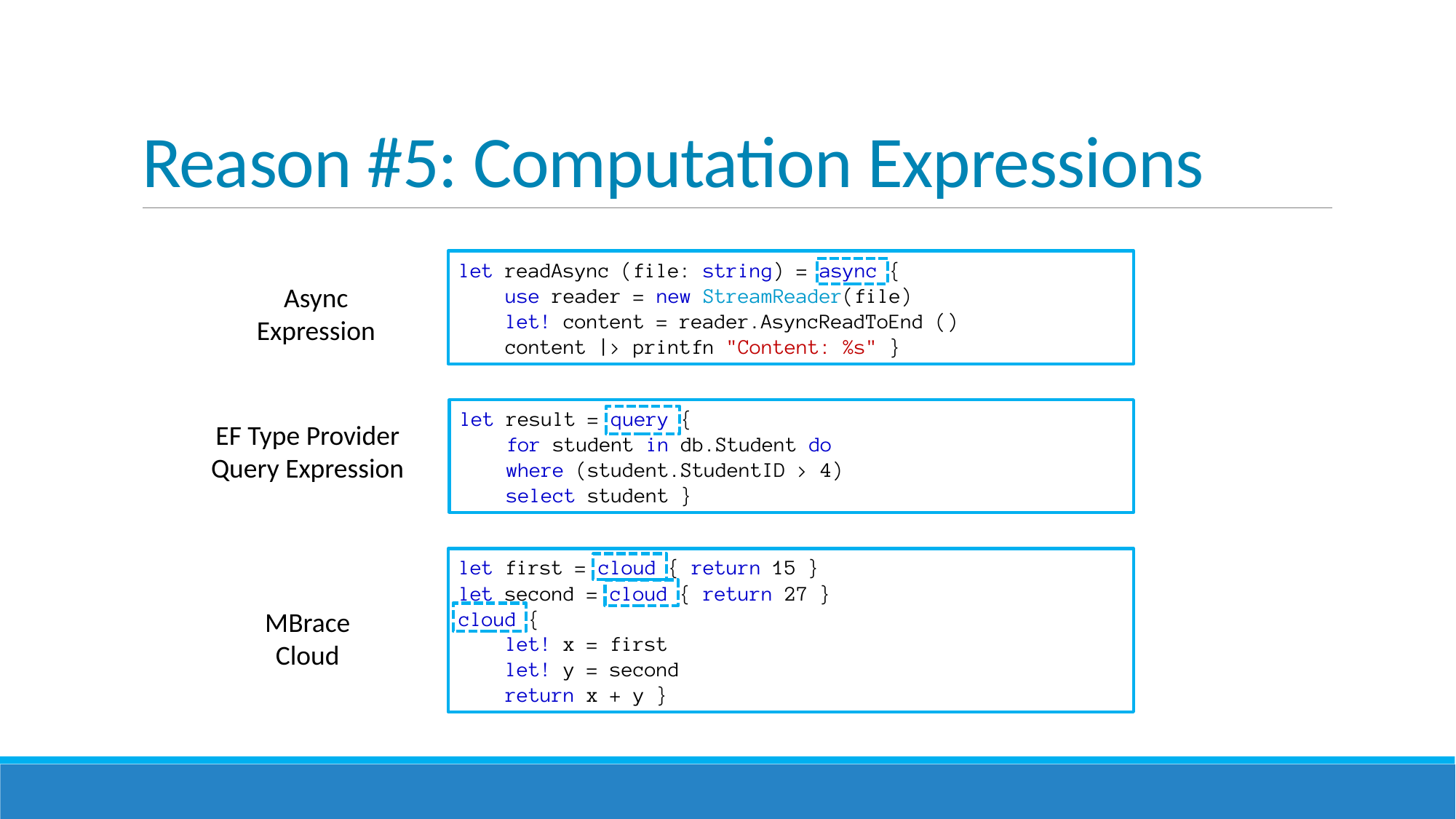

# Reason #5: Computation Expressions
let read (file: string) =
    use reader = new StreamReader(file)
    let content = reader.ReadToEnd ()
    content |> printfn "Content: %s"
let readAsync (file: string) = async {
    use reader = new StreamReader(file)
    let! content = reader.AsyncReadToEnd ()
    content |> printfn "Content: %s" }

Async
Expression
let result = query {
    for student in db.Student do
    where (student.StudentID > 4)
    select student }
EF Type Provider
Query Expression

let first = cloud { return 15 }
let second = cloud { return 27 }
cloud {
    let! x = first
    let! y = second
    return x + y }
MBrace
Cloud